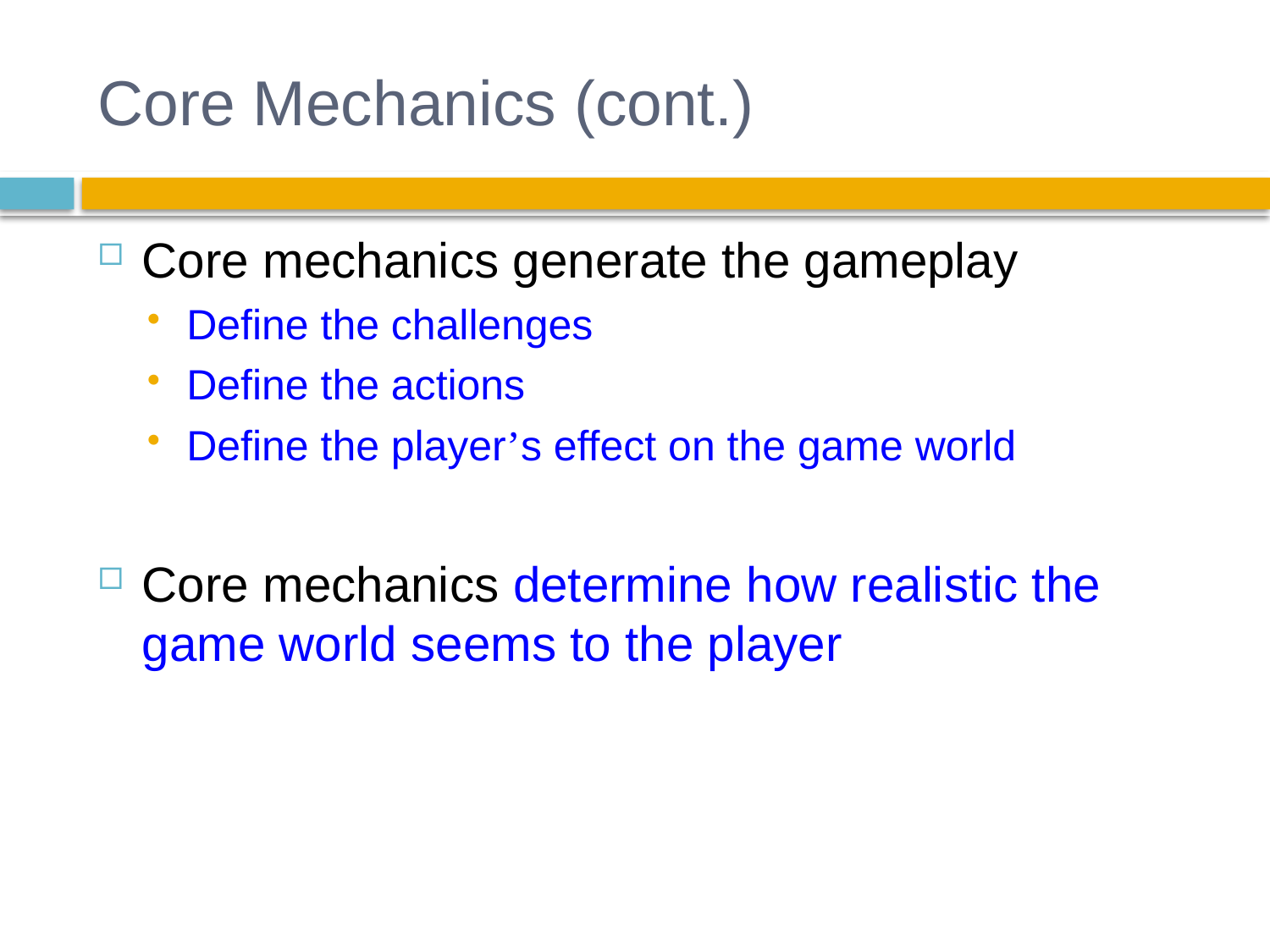

# Core Mechanics (cont.)
Core mechanics generate the gameplay
Define the challenges
Define the actions
Define the player’s effect on the game world

Core mechanics determine how realistic the game world seems to the player